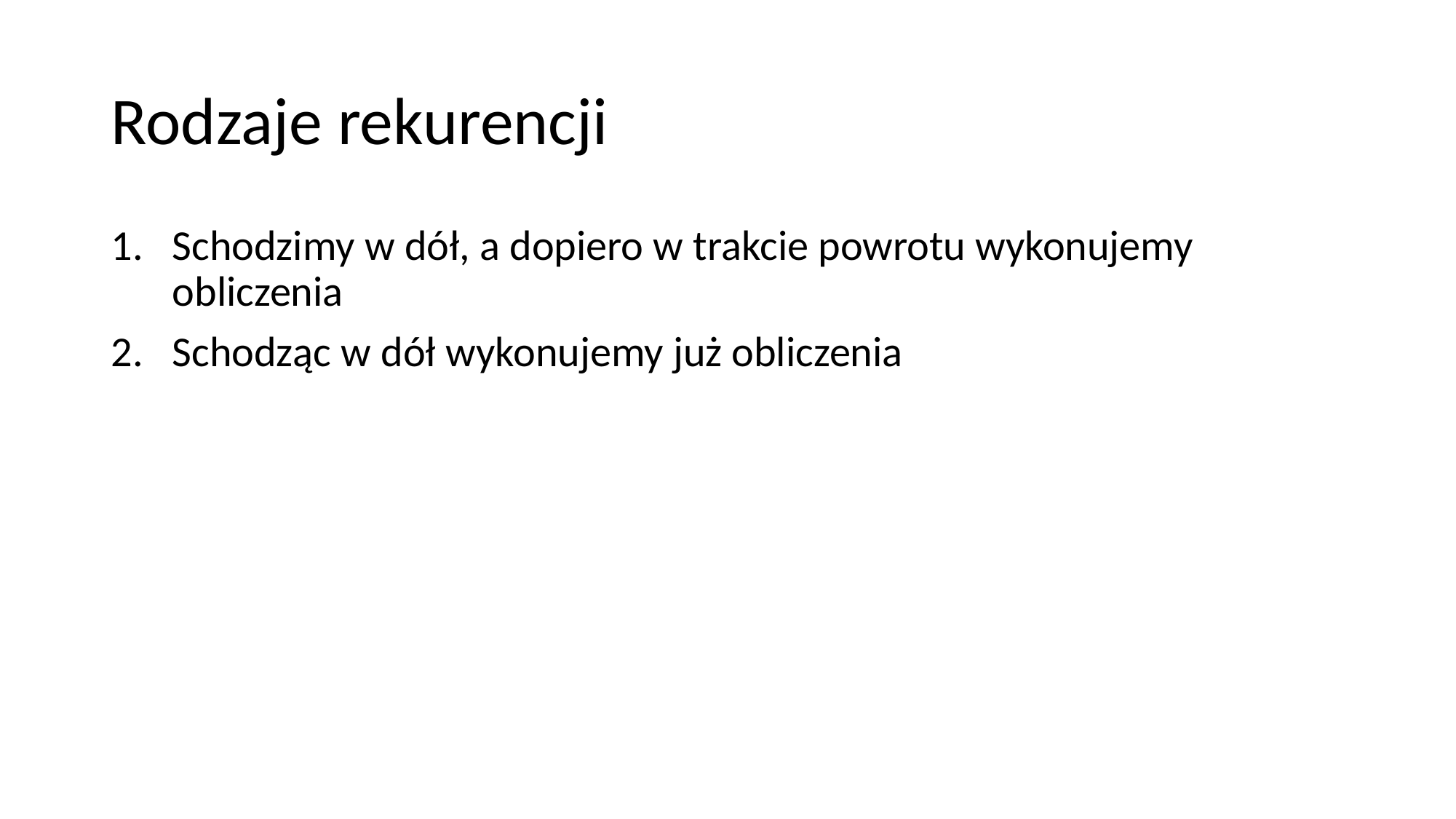

# Rodzaje rekurencji
Schodzimy w dół, a dopiero w trakcie powrotu wykonujemy obliczenia
Schodząc w dół wykonujemy już obliczenia